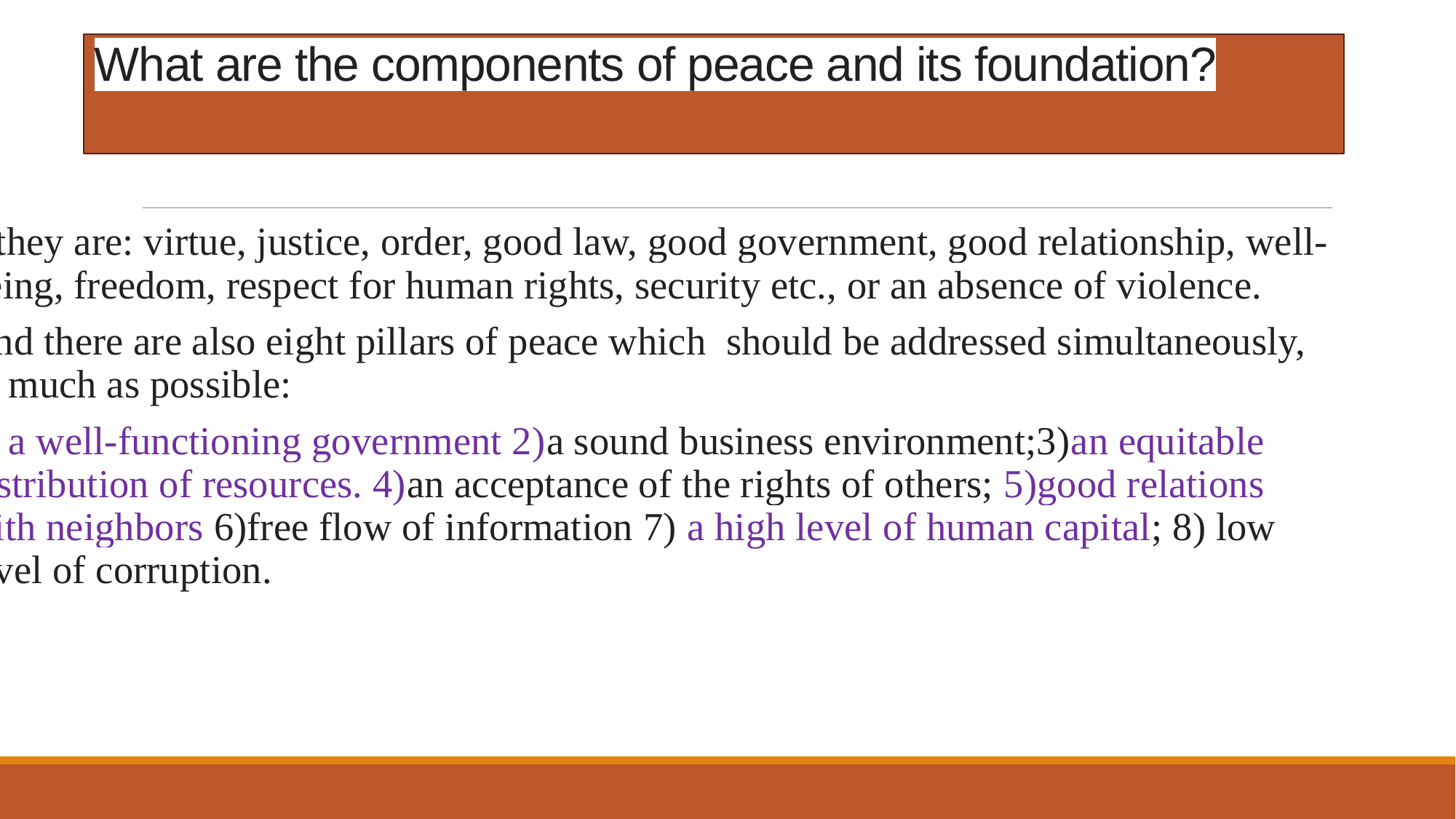

# What are the components of peace and its foundation?
   they are: virtue, justice, order, good law, good government, good relationship, well-being, freedom, respect for human rights, security etc., or an absence of violence.
And there are also eight pillars of peace which  should be addressed simultaneously, as much as possible:
1) a well-functioning government 2)a sound business environment;3)an equitable distribution of resources. 4)an acceptance of the rights of others; 5)good relations with neighbors 6)free flow of information 7) a high level of human capital; 8) low  level of corruption.